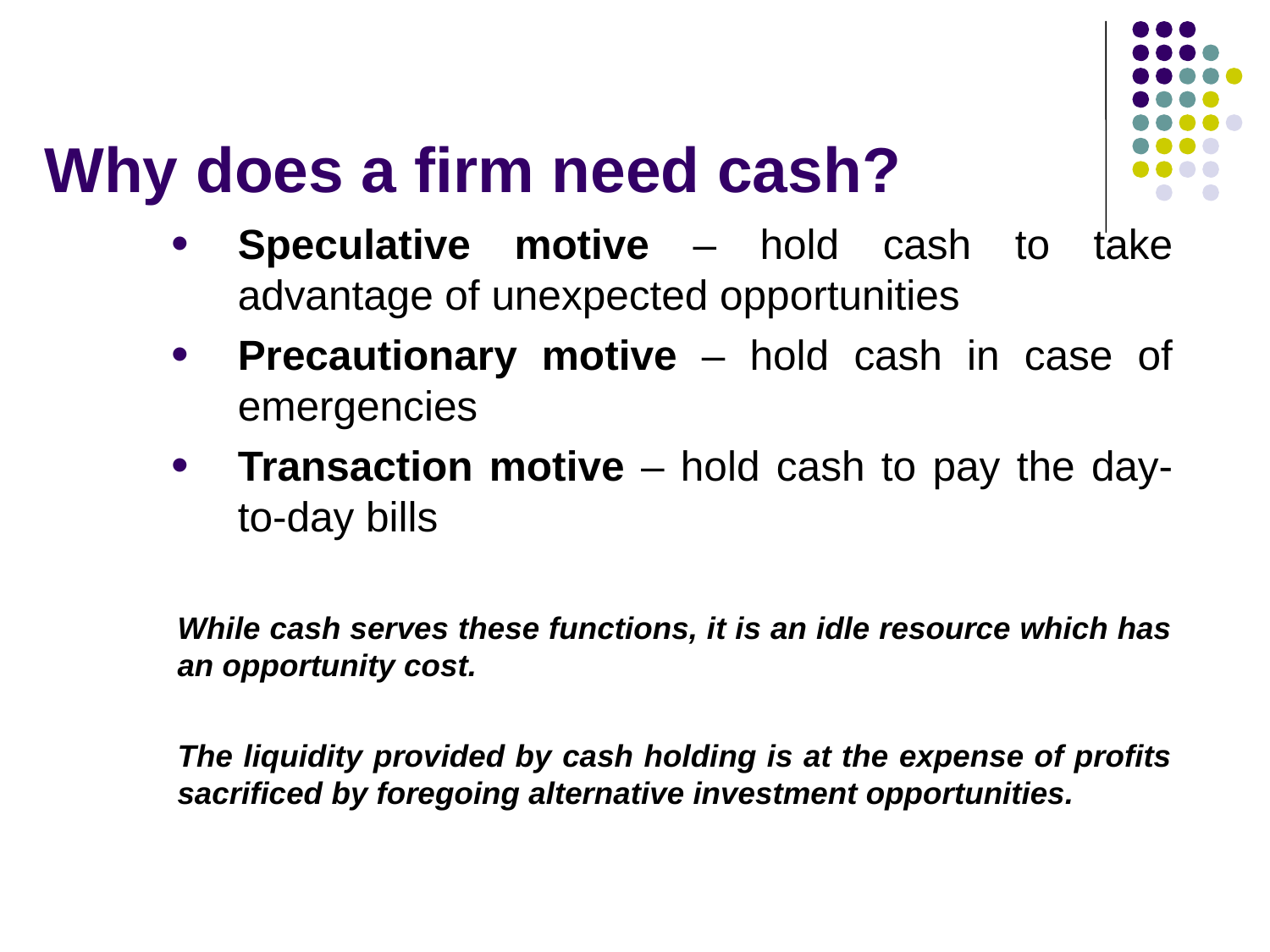

# Why does a firm need cash?
Speculative motive – hold cash to take advantage of unexpected opportunities
Precautionary motive – hold cash in case of emergencies
Transaction motive – hold cash to pay the day-to-day bills

While cash serves these functions, it is an idle resource which has an opportunity cost.

The liquidity provided by cash holding is at the expense of profits sacrificed by foregoing alternative investment opportunities.